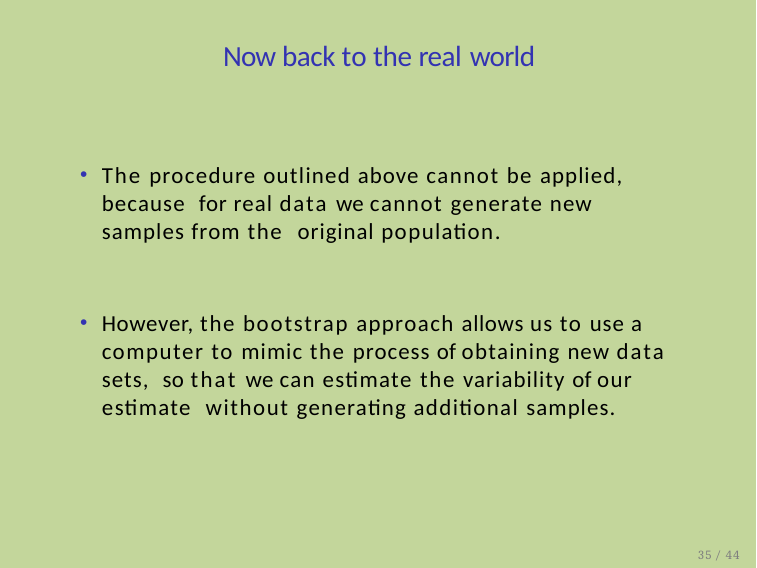

# Now back to the real world
The procedure outlined above cannot be applied, because  for real data we cannot generate new samples from the  original population.

However, the bootstrap approach allows us to use a  computer to mimic the process of obtaining new data sets,  so that we can estimate the variability of our estimate  without generating additional samples.
35 / 44